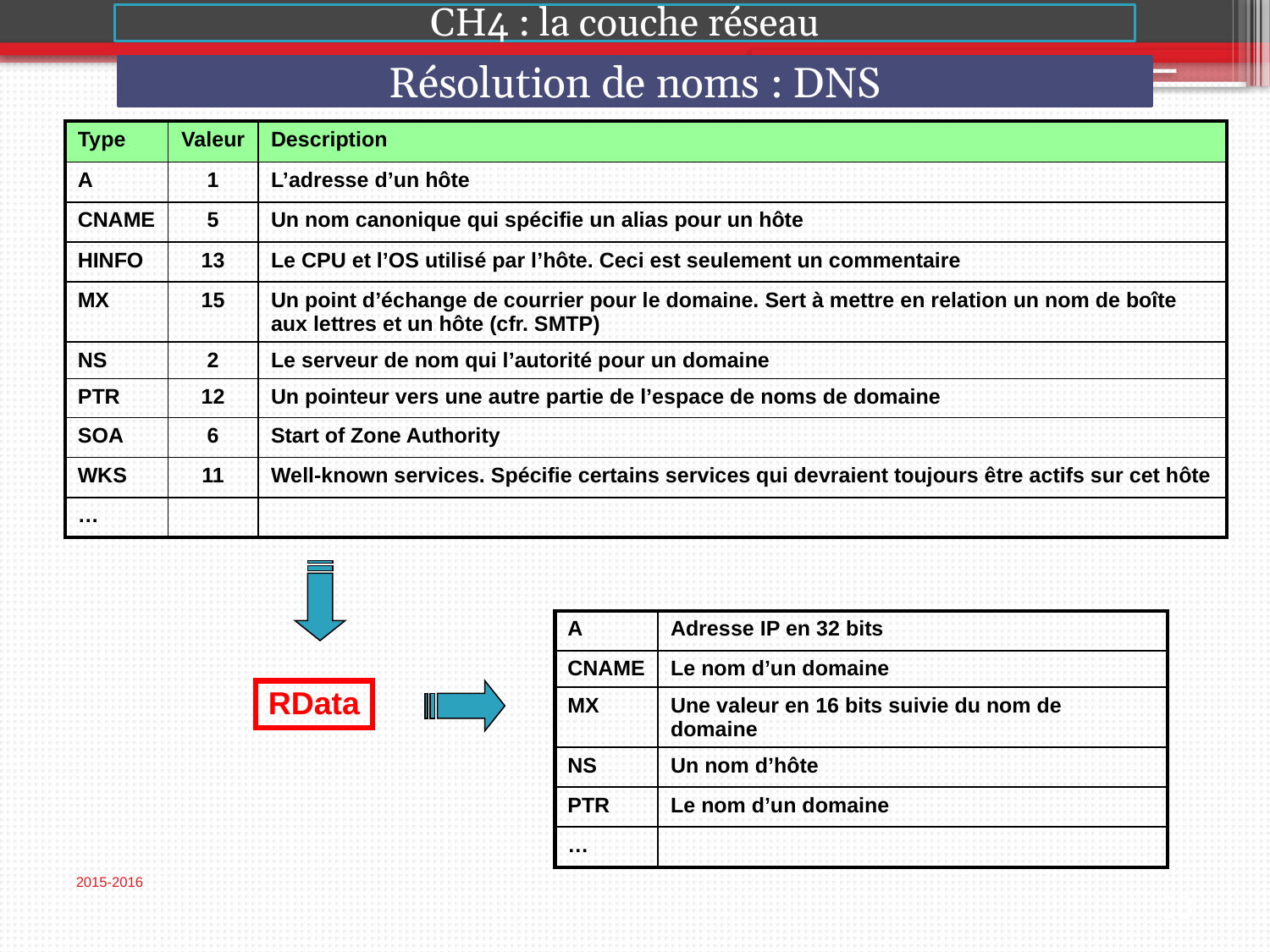

CH4 : la couche réseau
Résolution de noms : DNS
| Type | Valeur | Description |
| --- | --- | --- |
| A | 1 | L’adresse d’un hôte |
| CNAME | 5 | Un nom canonique qui spécifie un alias pour un hôte |
| HINFO | 13 | Le CPU et l’OS utilisé par l’hôte. Ceci est seulement un commentaire |
| MX | 15 | Un point d’échange de courrier pour le domaine. Sert à mettre en relation un nom de boîte aux lettres et un hôte (cfr. SMTP) |
| NS | 2 | Le serveur de nom qui l’autorité pour un domaine |
| PTR | 12 | Un pointeur vers une autre partie de l’espace de noms de domaine |
| SOA | 6 | Start of Zone Authority |
| WKS | 11 | Well-known services. Spécifie certains services qui devraient toujours être actifs sur cet hôte |
| … |  |  |

| A | Adresse IP en 32 bits |
| --- | --- |
| CNAME | Le nom d’un domaine |
| MX | Une valeur en 16 bits suivie du nom de domaine |
| NS | Un nom d’hôte |
| PTR | Le nom d’un domaine |
| … |  |
RData

2015-2016
38